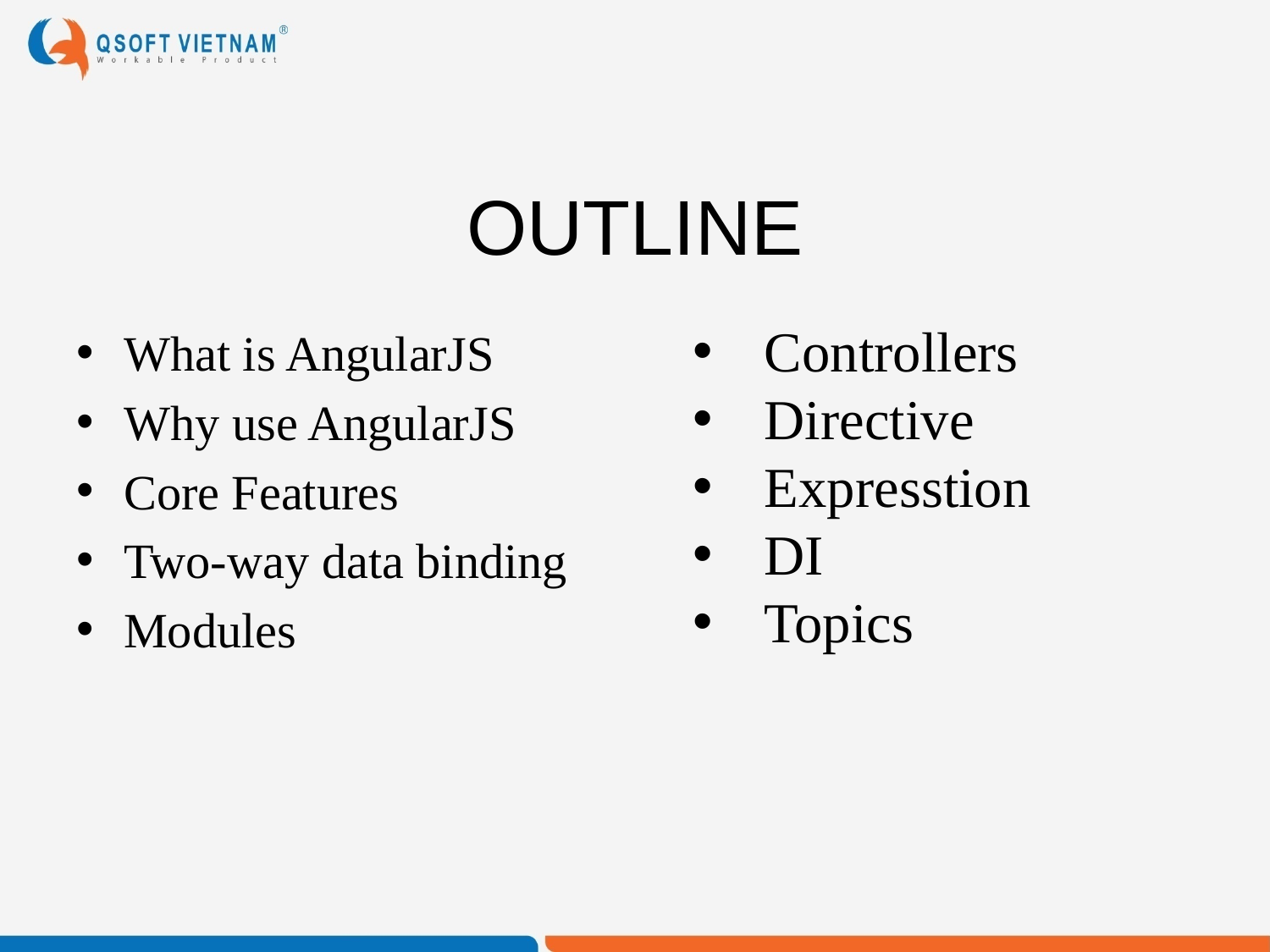

# OUTLINE
Controllers
Directive
Expresstion
DI
Topics
What is AngularJS
Why use AngularJS
Core Features
Two-way data binding
Modules